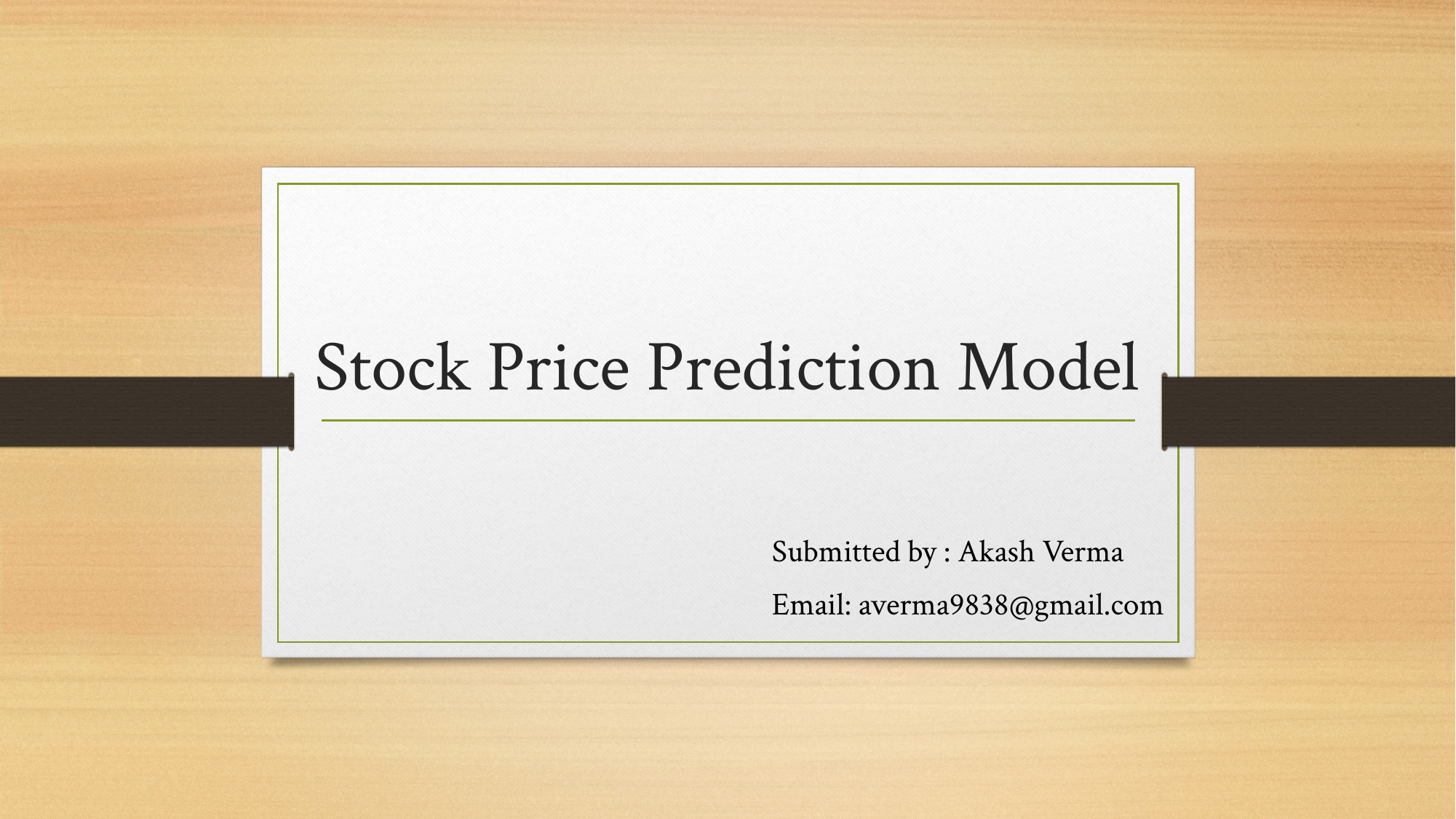

# Stock Price Prediction Model
Submitted by : Akash Verma
Email: averma9838@gmail.com